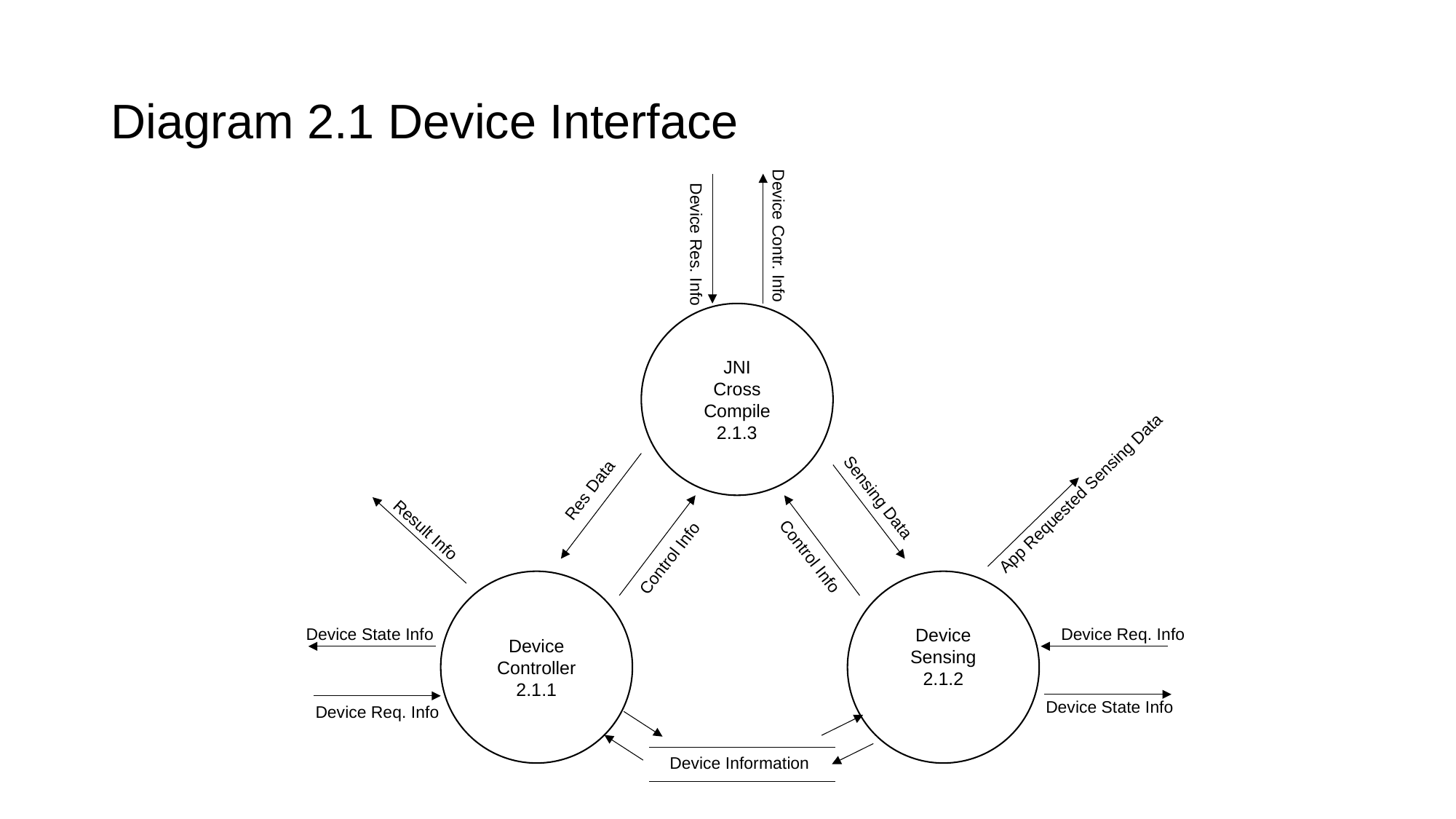

# Diagram 2.1 Device Interface
Device Contr. Info
Device Res. Info
JNI
Cross
Compile
2.1.3
Res Data
App Requested Sensing Data
Sensing Data
Result Info
Control Info
Control Info
Device
Controller
2.1.1
Device
Sensing
2.1.2

Device State Info
Device Req. Info
Device State Info
Device Req. Info
Device Information